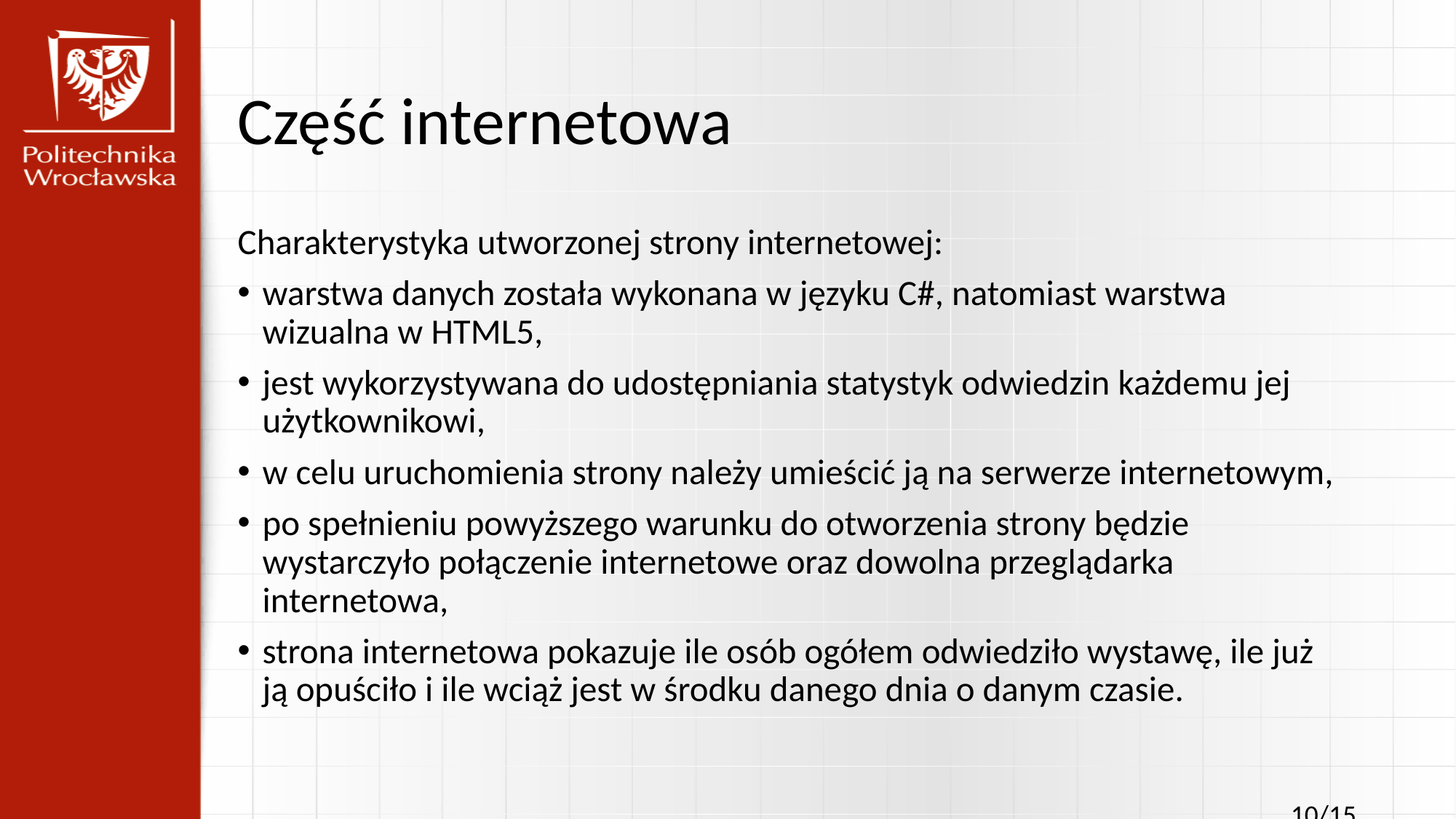

# Część internetowa
Charakterystyka utworzonej strony internetowej:
warstwa danych została wykonana w języku C#, natomiast warstwa wizualna w HTML5,
jest wykorzystywana do udostępniania statystyk odwiedzin każdemu jej użytkownikowi,
w celu uruchomienia strony należy umieścić ją na serwerze internetowym,
po spełnieniu powyższego warunku do otworzenia strony będzie wystarczyło połączenie internetowe oraz dowolna przeglądarka internetowa,
strona internetowa pokazuje ile osób ogółem odwiedziło wystawę, ile już ją opuściło i ile wciąż jest w środku danego dnia o danym czasie.